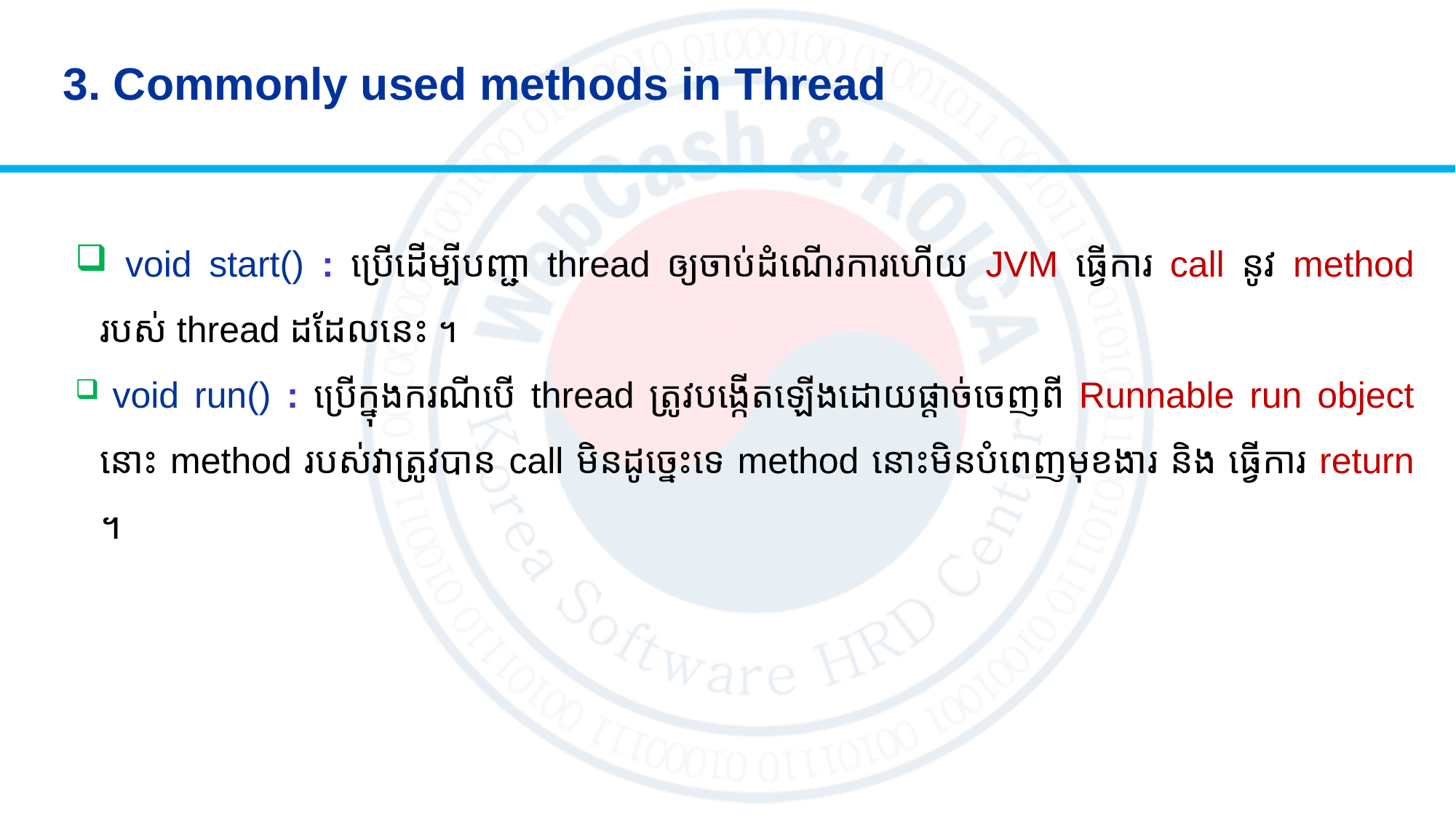

# 3. Commonly used methods in Thread
 void start() : ប្រើដើម្បីបញ្ជា thread ឲ្យចាប់ដំណើរការហើយ JVM ធ្វើការ call នូវ method របស់ thread ដដែលនេះ ។
 void run() : ប្រើក្នុងករណីបើ thread ត្រូវបង្កើតឡើងដោយផ្តាច់ចេញពី Runnable run object នោះ method របស់វាត្រូវបាន call មិនដូច្នេះទេ method នោះមិនបំពេញមុខងារ និង ធ្វើការ return ។